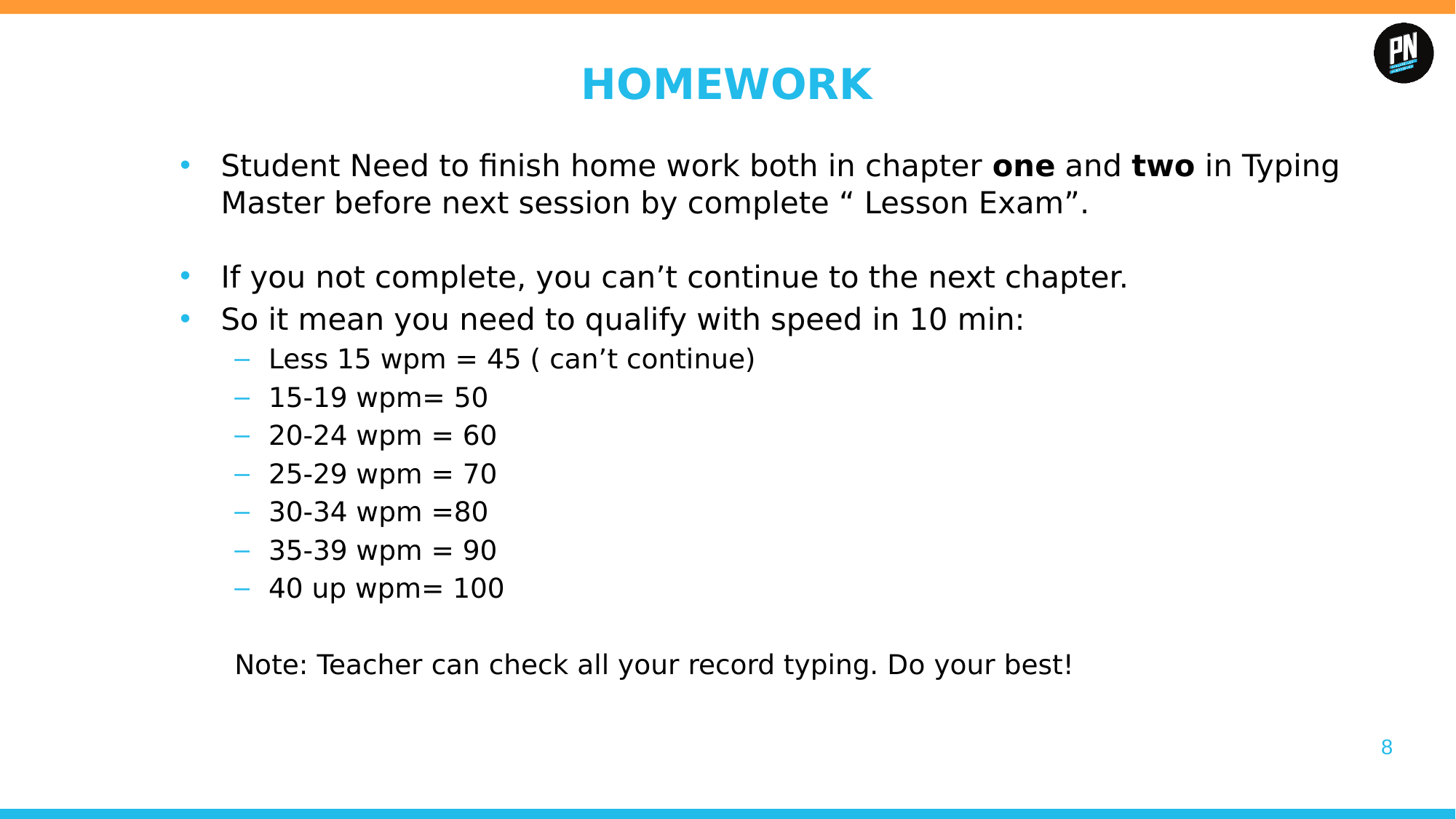

HOMEWORK
Student Need to finish home work both in chapter one and two in Typing Master before next session by complete “ Lesson Exam”.

If you not complete, you can’t continue to the next chapter.
So it mean you need to qualify with speed in 10 min:
Less 15 wpm = 45 ( can’t continue)
15-19 wpm= 50
20-24 wpm = 60
25-29 wpm = 70
30-34 wpm =80
35-39 wpm = 90
40 up wpm= 100

Note: Teacher can check all your record typing. Do your best!